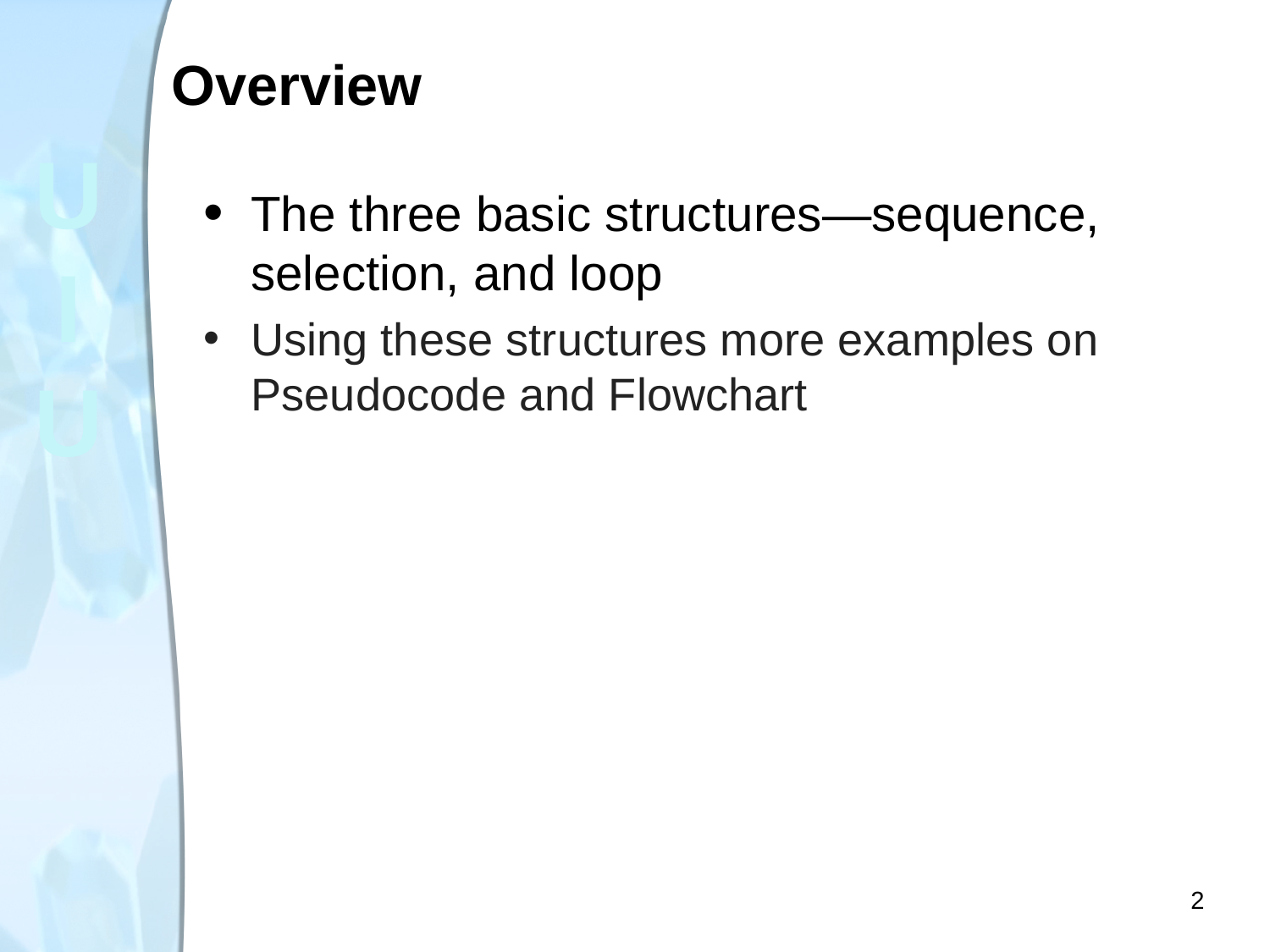

# Overview
The three basic structures—sequence, selection, and loop
Using these structures more examples on Pseudocode and Flowchart

2